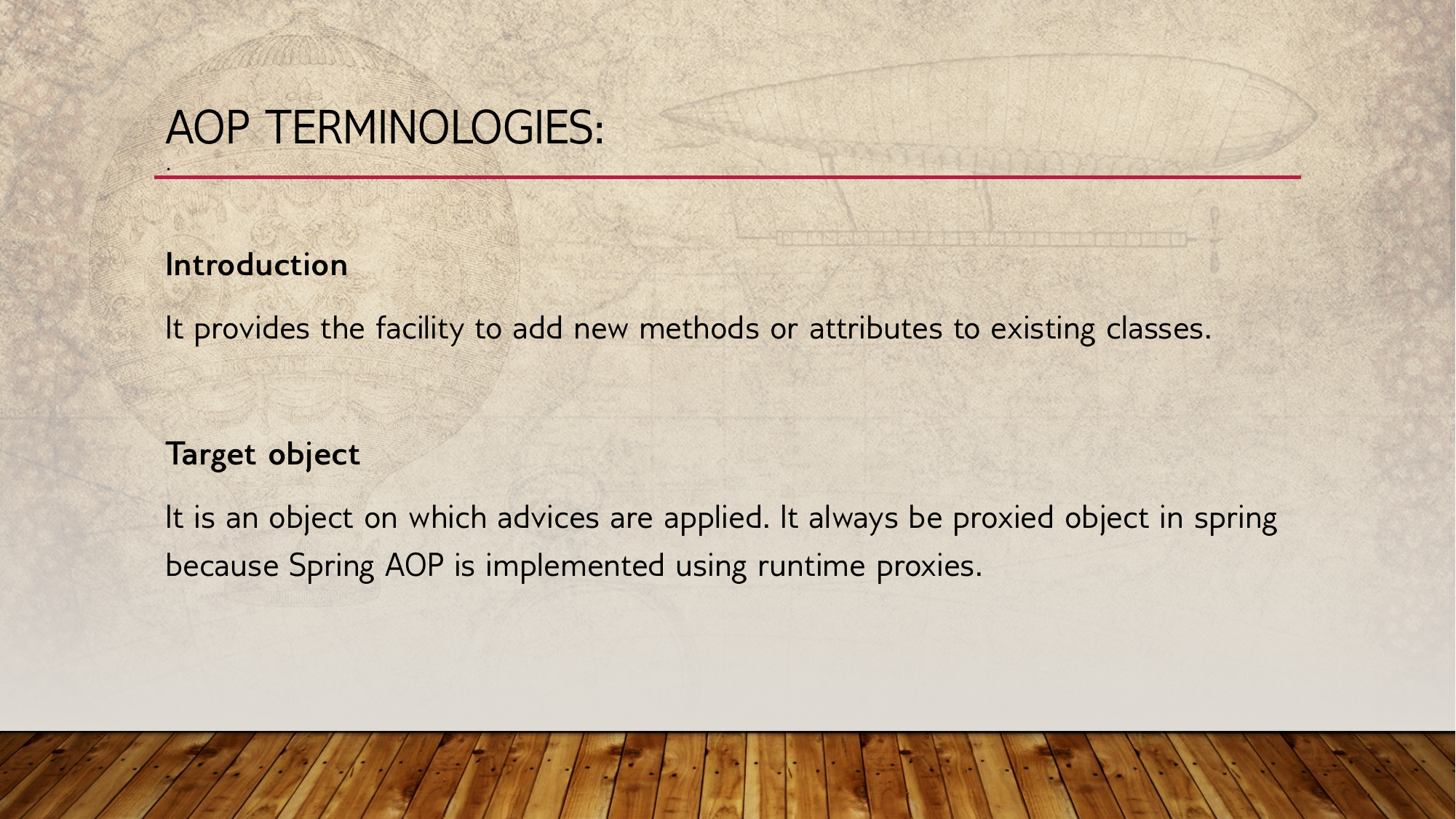

# AOP TERMINOLOGIES:
.

Introduction
It provides the facility to add new methods or attributes to existing classes.

Target object
It is an object on which advices are applied. It always be proxied object in spring because Spring AOP is implemented using runtime proxies.